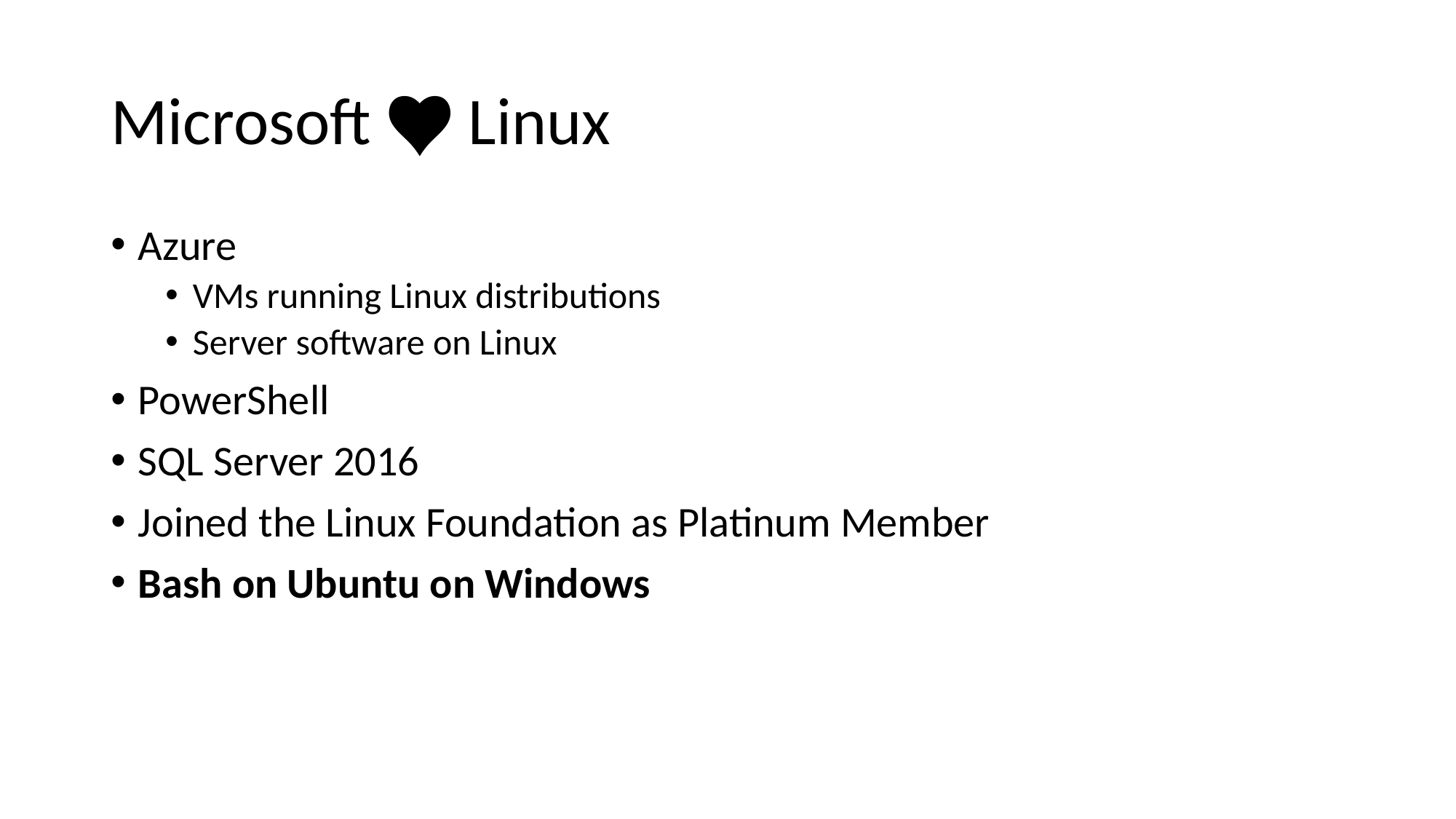

# Microsoft ♥ Linux
Azure
VMs running Linux distributions
Server software on Linux
PowerShell
SQL Server 2016
Joined the Linux Foundation as Platinum Member
Bash on Ubuntu on Windows